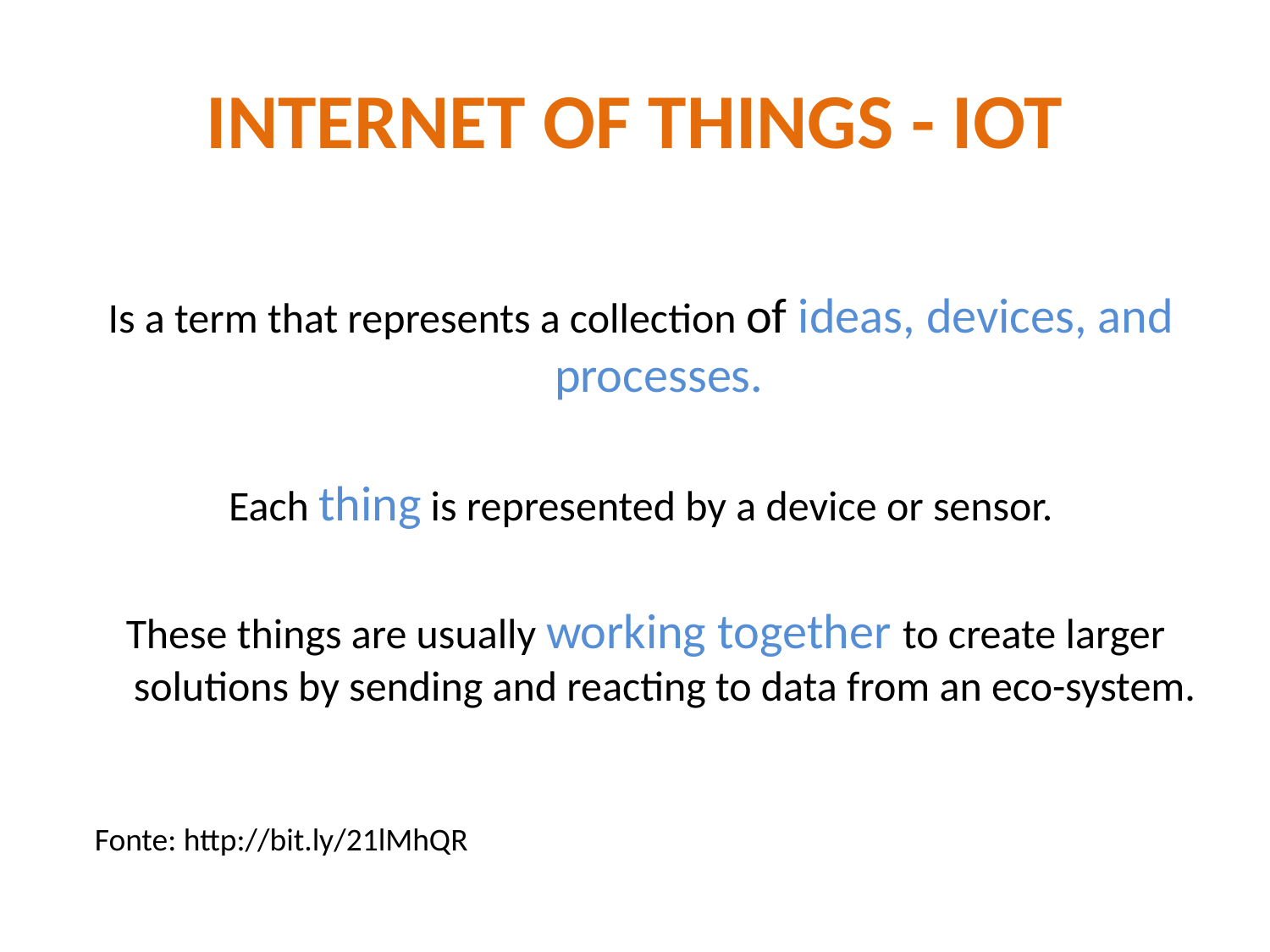

# INTERNET OF THINGS - IOT
Is a term that represents a collection of ideas, devices, and processes.

Each thing is represented by a device or sensor.

 These things are usually working together to create larger solutions by sending and reacting to data from an eco-system.
Fonte: http://bit.ly/21lMhQR